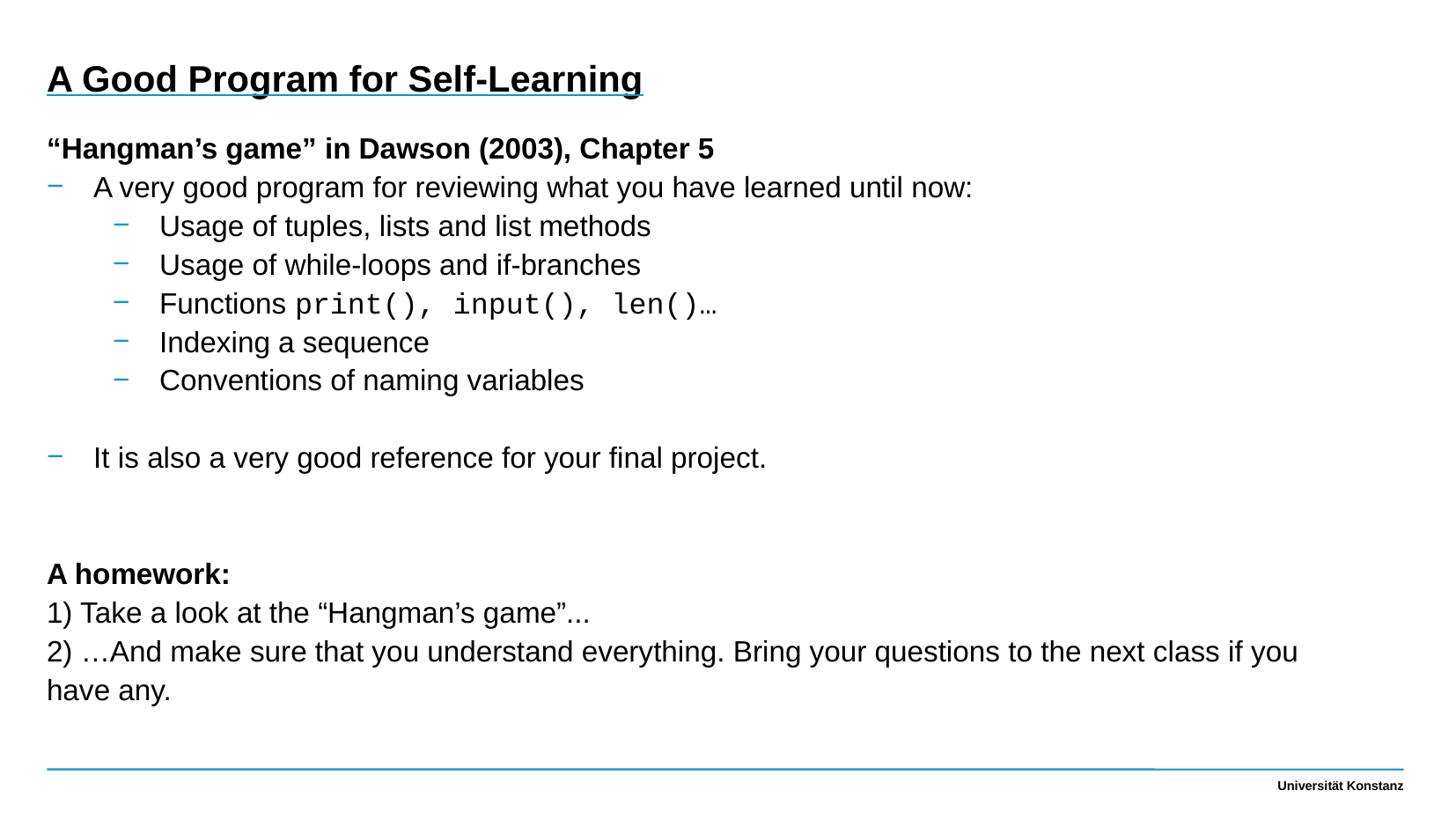

A Good Program for Self-Learning
“Hangman’s game” in Dawson (2003), Chapter 5
A very good program for reviewing what you have learned until now:
Usage of tuples, lists and list methods
Usage of while-loops and if-branches
Functions print(), input(), len()…
Indexing a sequence
Conventions of naming variables

It is also a very good reference for your final project.

A homework:
1) Take a look at the “Hangman’s game”...
2) …And make sure that you understand everything. Bring your questions to the next class if you have any.